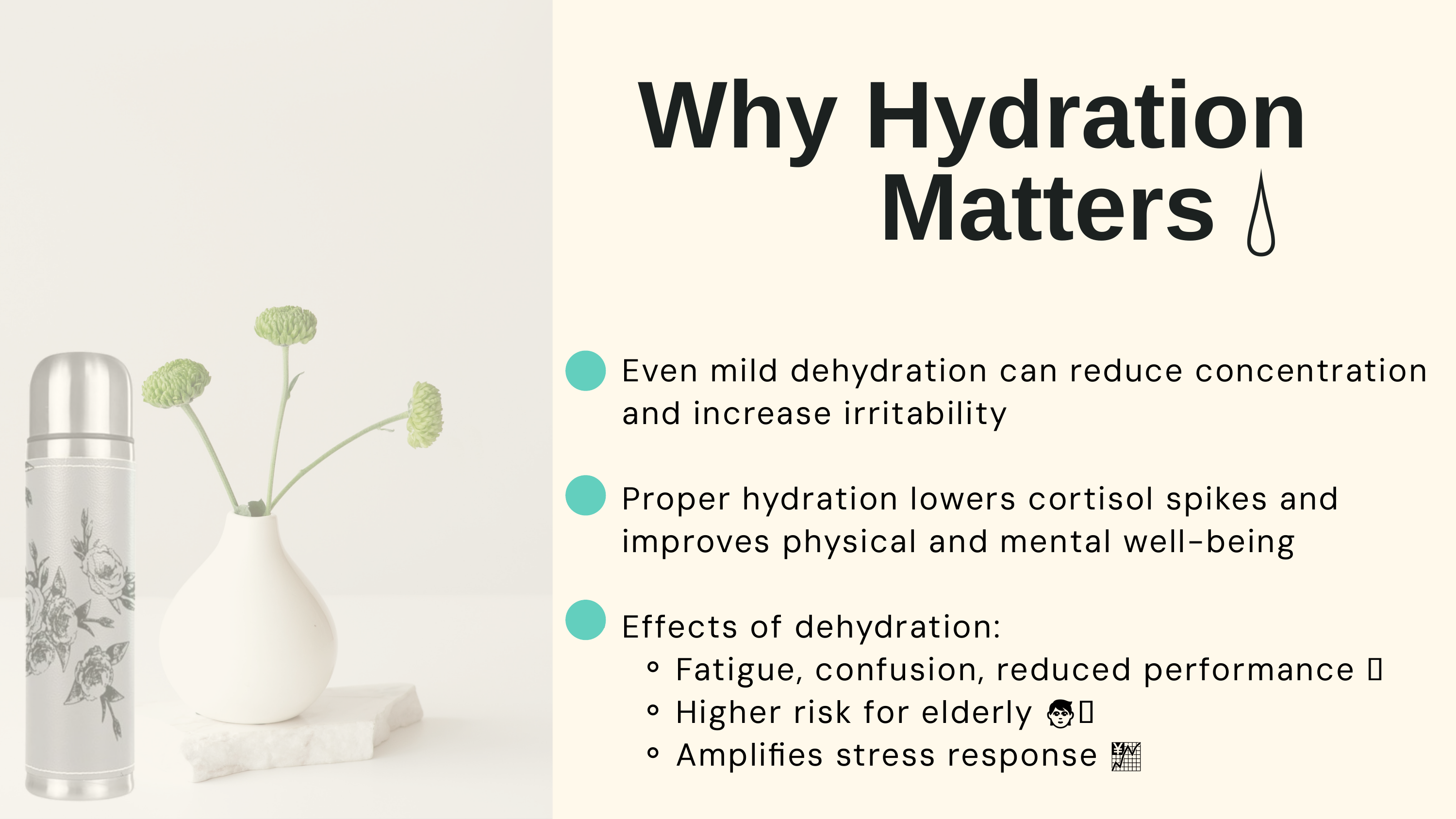

Why Hydration
Matters 💧
Even mild dehydration can reduce concentration and increase irritability

Proper hydration lowers cortisol spikes and improves physical and mental well-being

Effects of dehydration:
Fatigue, confusion, reduced performance 🪫
Higher risk for elderly 🧑‍🦳
Amplifies stress response 💹